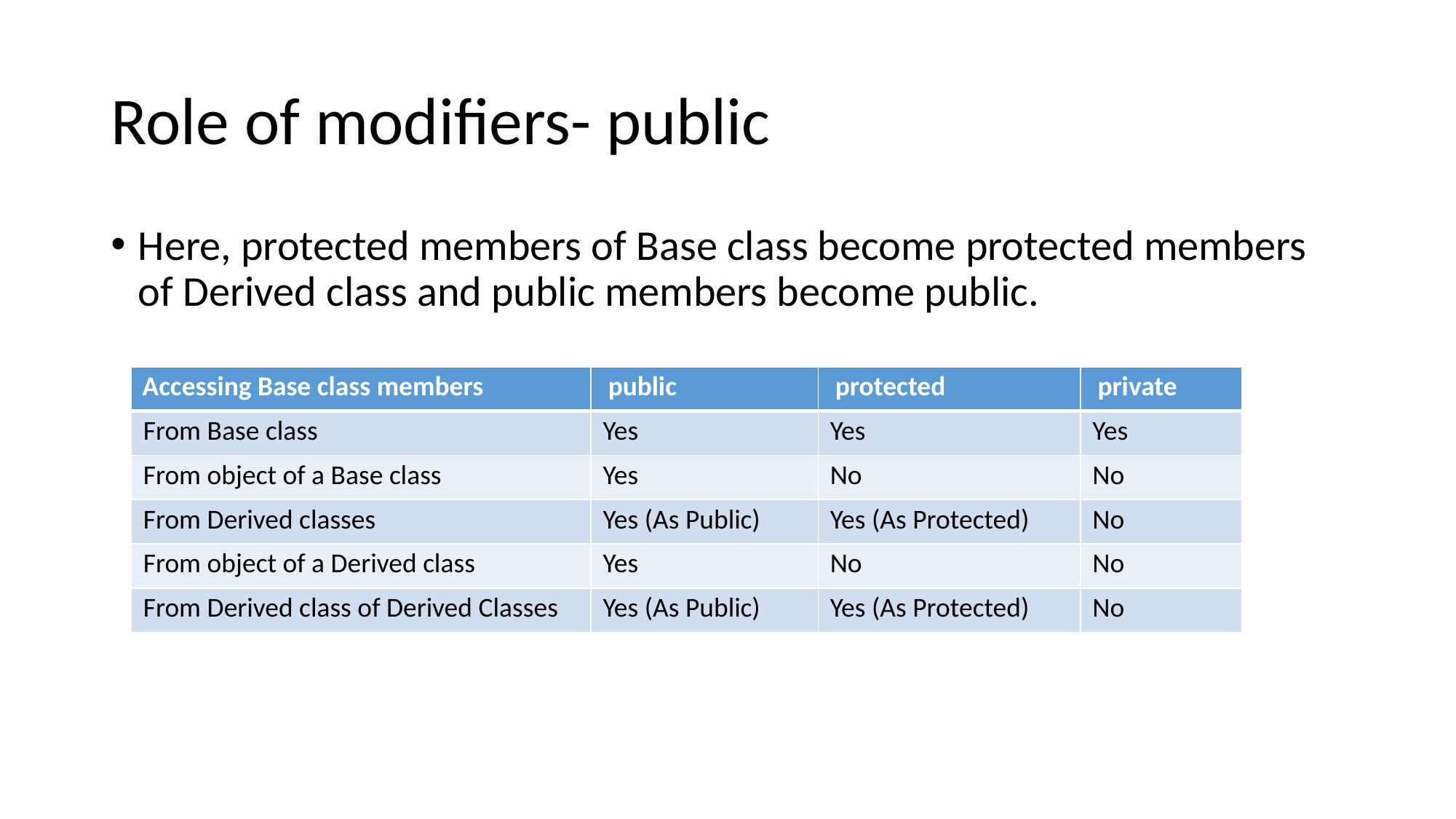

# Role of modifiers- public
Here, protected members of Base class become protected members of Derived class and public members become public.

| Accessing Base class members | public | protected | private |
| --- | --- | --- | --- |
| From Base class | Yes | Yes | Yes |
| From object of a Base class | Yes | No | No |
| From Derived classes | Yes (As Public) | Yes (As Protected) | No |
| From object of a Derived class | Yes | No | No |
| From Derived class of Derived Classes | Yes (As Public) | Yes (As Protected) | No |